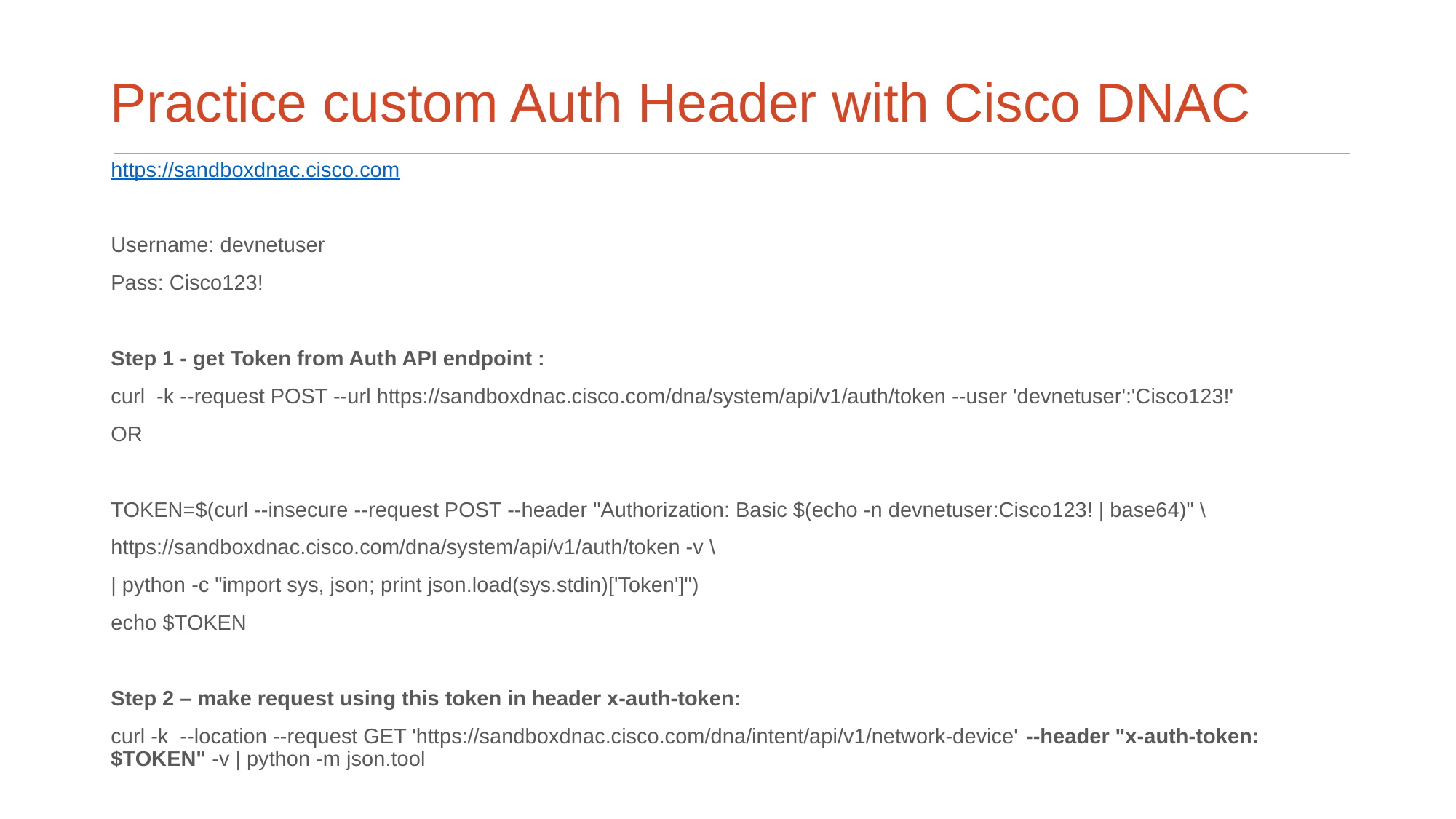

# Practice custom Auth Header with Cisco DNAC
https://sandboxdnac.cisco.com

Username: devnetuser
Pass: Cisco123!

Step 1 - get Token from Auth API endpoint :
curl  -k --request POST --url https://sandboxdnac.cisco.com/dna/system/api/v1/auth/token --user 'devnetuser':'Cisco123!'
OR

TOKEN=$(curl --insecure --request POST --header "Authorization: Basic $(echo -n devnetuser:Cisco123! | base64)" \
https://sandboxdnac.cisco.com/dna/system/api/v1/auth/token -v \
| python -c "import sys, json; print json.load(sys.stdin)['Token']")
echo $TOKEN

Step 2 – make request using this token in header x-auth-token:
curl -k  --location --request GET 'https://sandboxdnac.cisco.com/dna/intent/api/v1/network-device' --header "x-auth-token: $TOKEN" -v | python -m json.tool